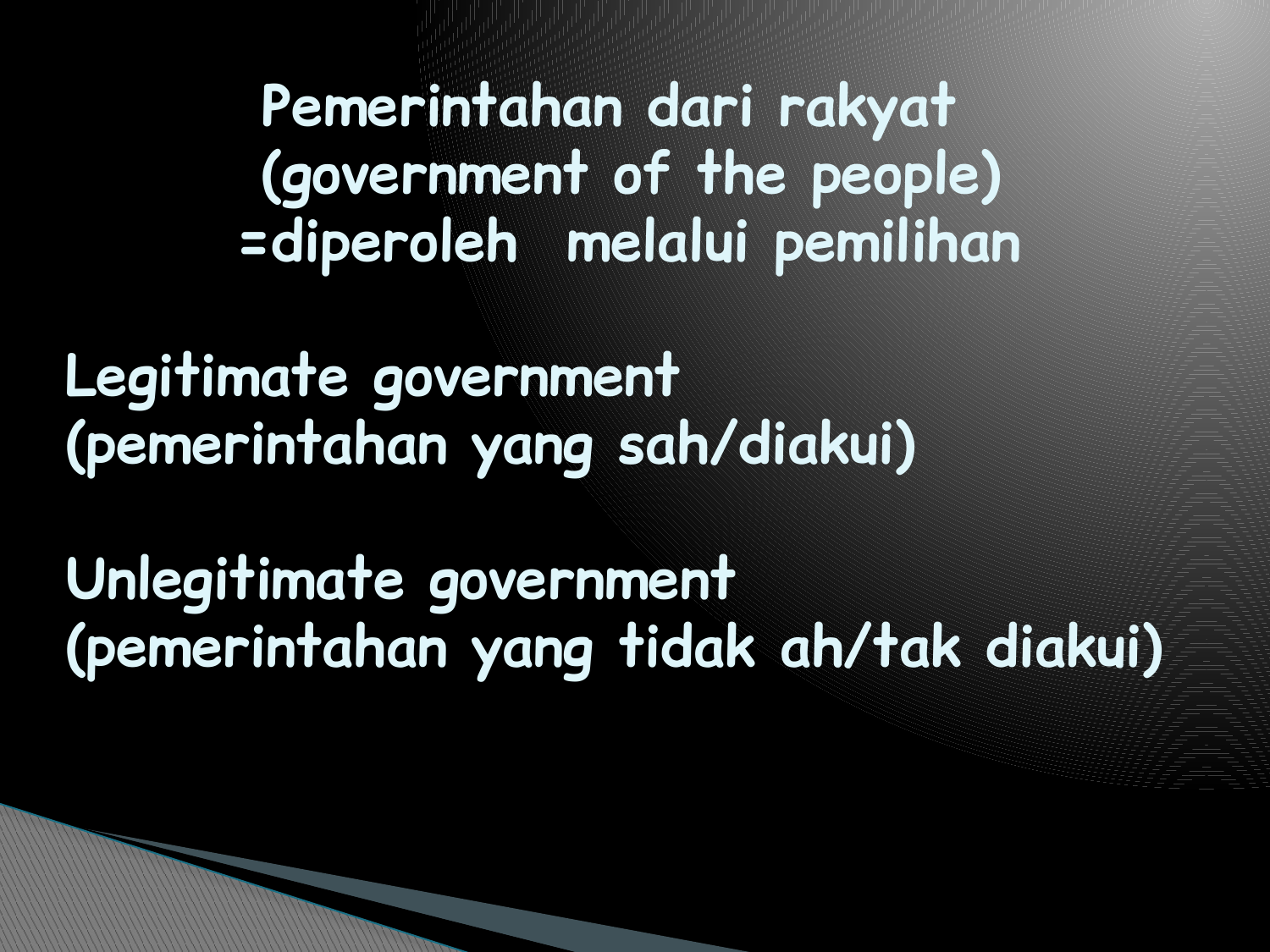

# Pemerintahan dari rakyat (government of the people) =diperoleh  melalui pemilihan Legitimate government (pemerintahan yang sah/diakui) Unlegitimate government (pemerintahan yang tidak ah/tak diakui)